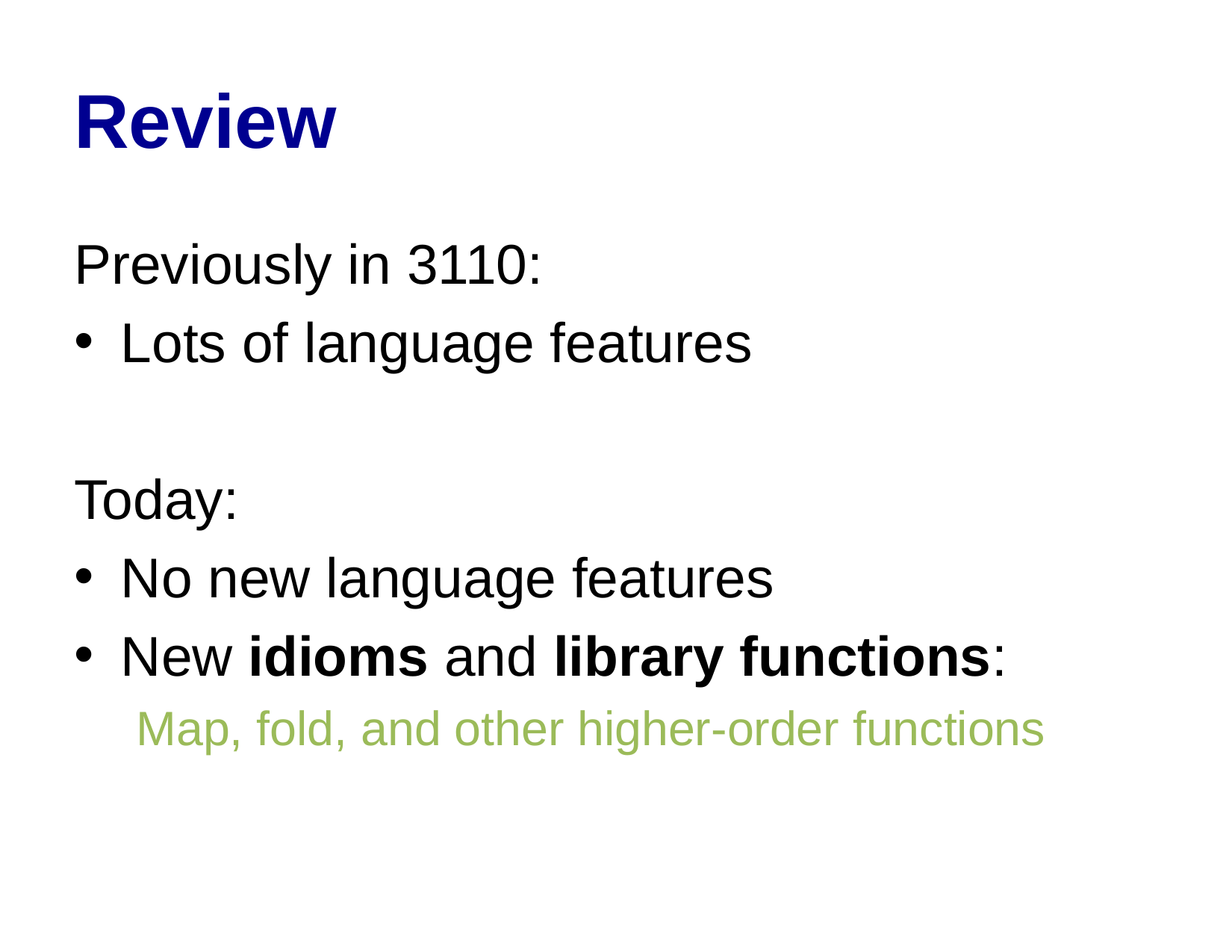

# Review
Previously in 3110:
Lots of language features

Today:
No new language features
New idioms and library functions:
Map, fold, and other higher-order functions